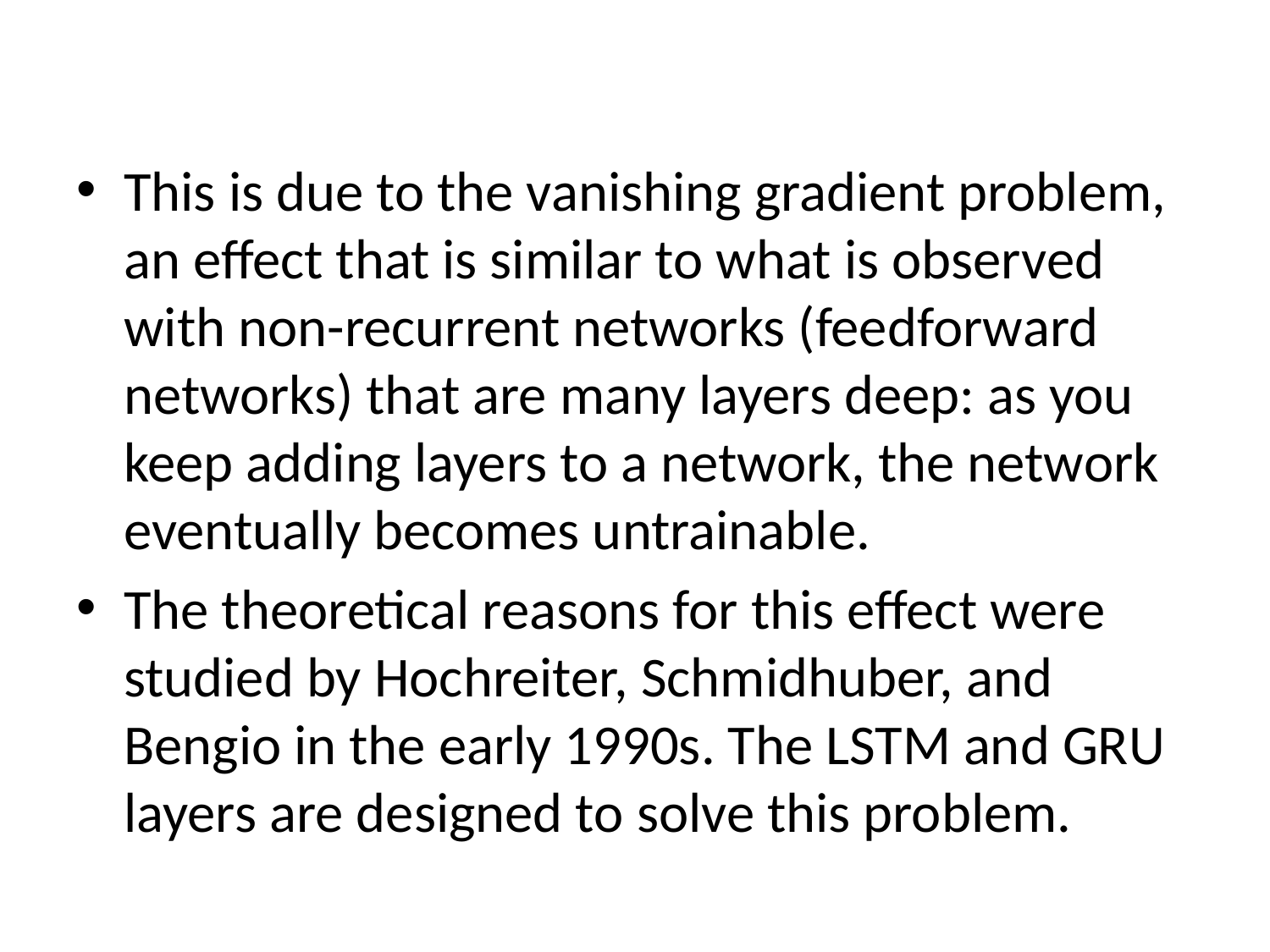

#
This is due to the vanishing gradient problem, an effect that is similar to what is observed with non-recurrent networks (feedforward networks) that are many layers deep: as you keep adding layers to a network, the network eventually becomes untrainable.
The theoretical reasons for this effect were studied by Hochreiter, Schmidhuber, and Bengio in the early 1990s. The LSTM and GRU layers are designed to solve this problem.